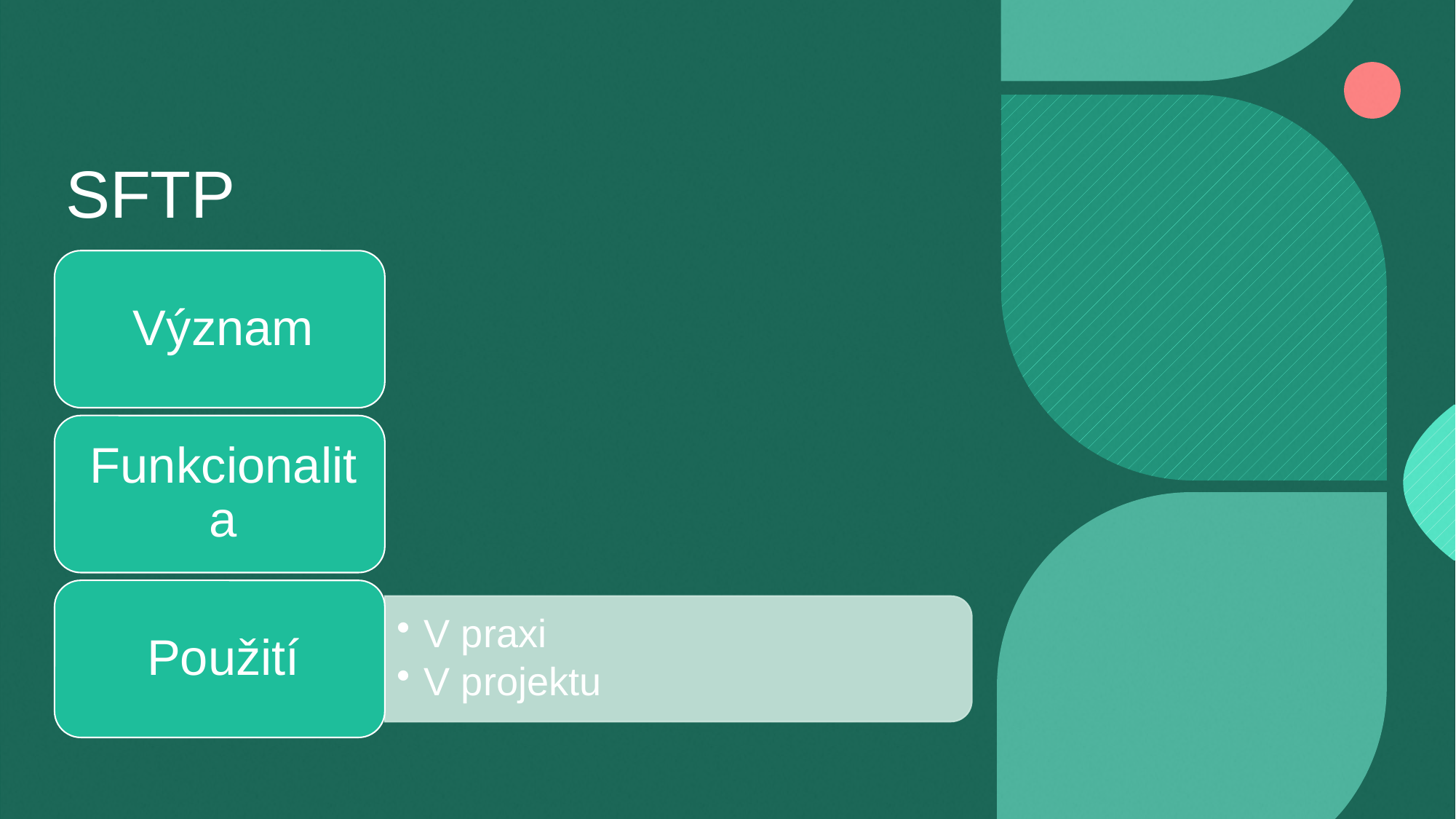

# SFTP
Význam
Funkcionalita
V praxi
V projektu
Použití